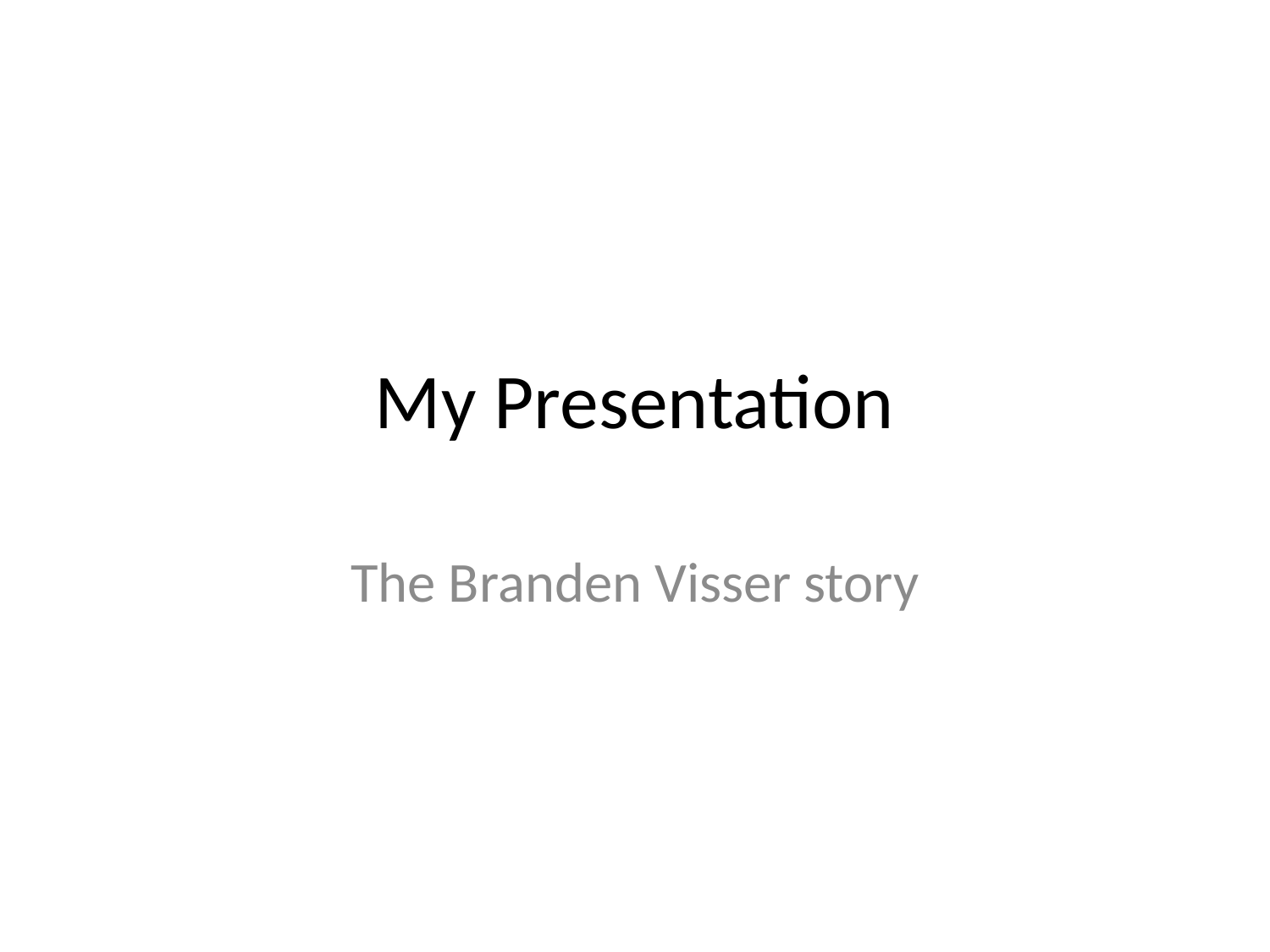

# My Presentation
The Branden Visser story